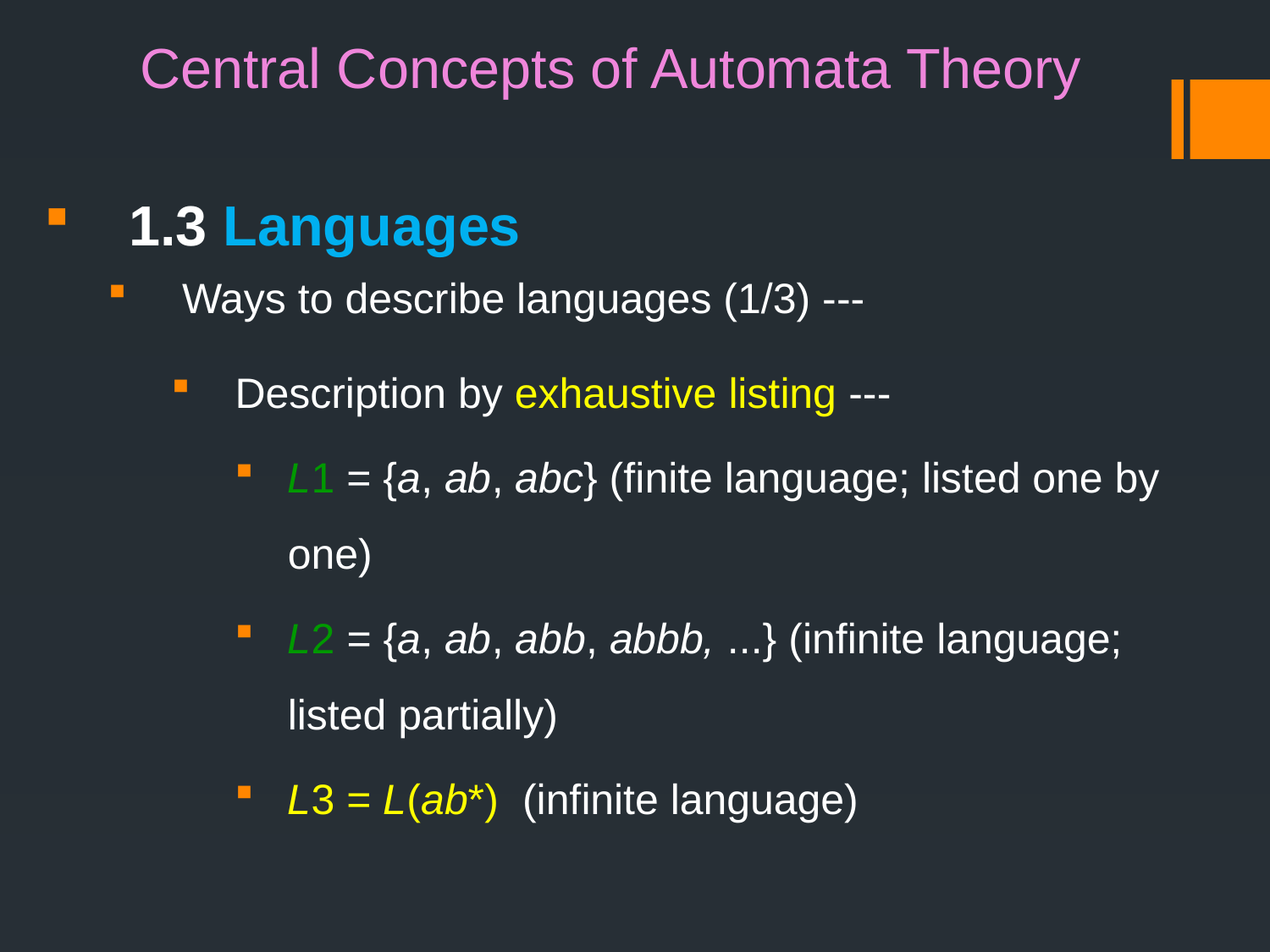

# Central Concepts of Automata Theory
1.3 Languages
Ways to describe languages (1/3) ---
Description by exhaustive listing ---
L1 = {a, ab, abc} (finite language; listed one by one)
L2 = {a, ab, abb, abbb, ...} (infinite language; listed partially)
L3 = L(ab*)  (infinite language)